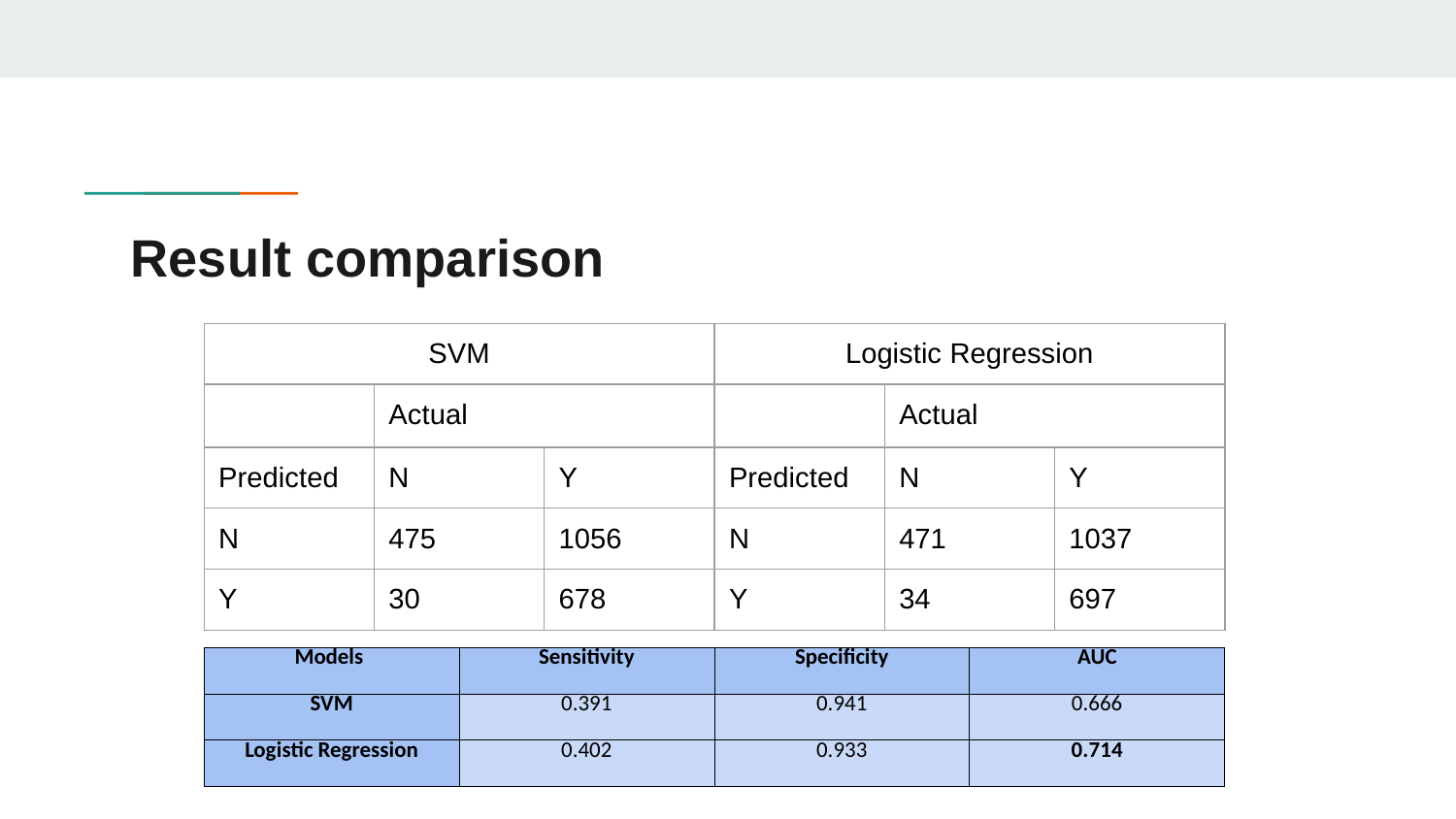

# Result comparison
| SVM |  |  |
| --- | --- | --- |
|  | Actual |  |
| Predicted | N | Y |
| N | 475 | 1056 |
| Y | 30 | 678 |
| Logistic Regression |  |  |
| --- | --- | --- |
|  | Actual |  |
| Predicted | N | Y |
| N | 471 | 1037 |
| Y | 34 | 697 |
| Models | Sensitivity | Specificity | AUC |
| --- | --- | --- | --- |
| SVM | 0.391 | 0.941 | 0.666 |
| Logistic Regression | 0.402 | 0.933 | 0.714 |